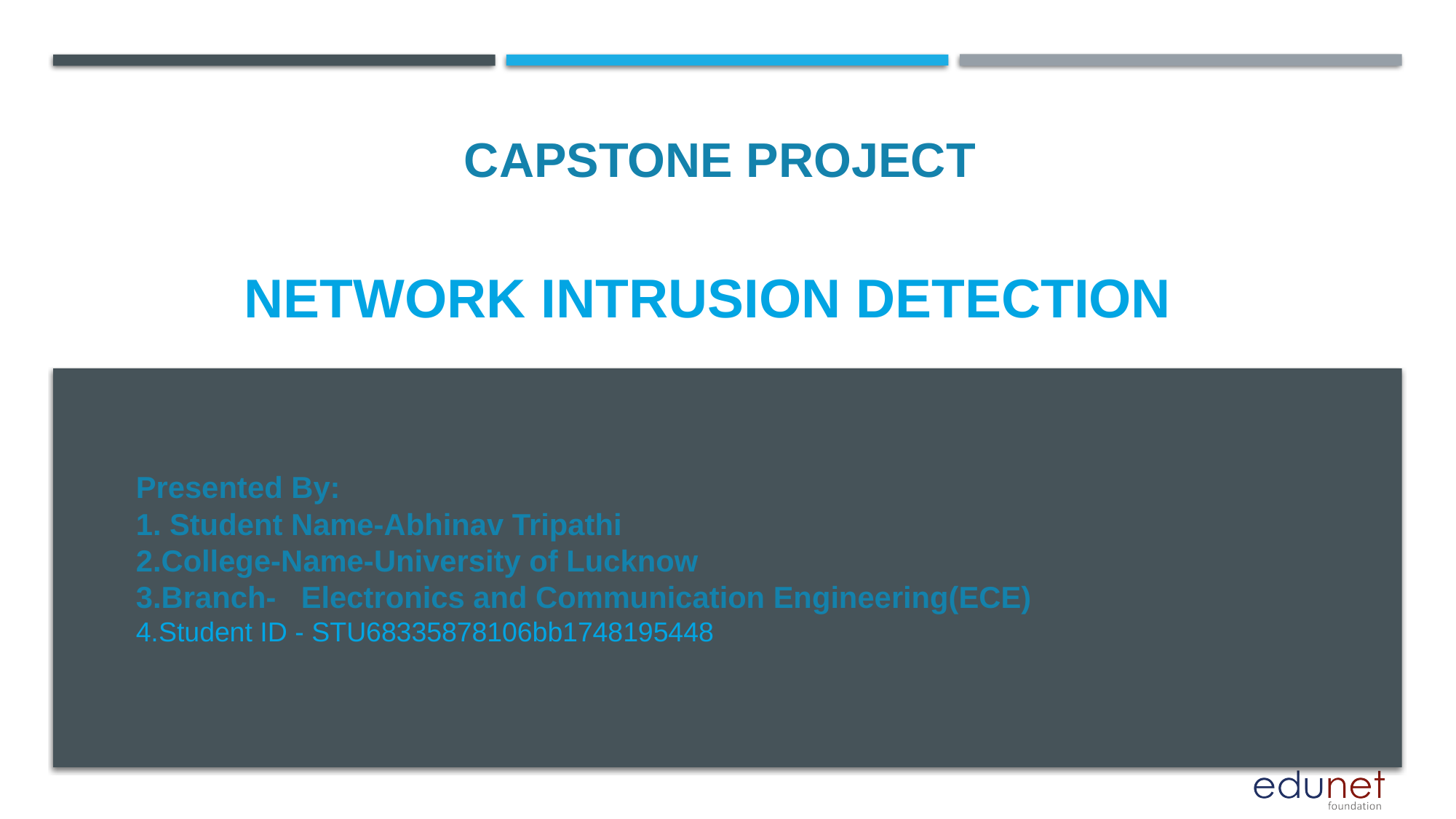

CAPSTONE PROJECT
# Network Intrusion Detection
Presented By:
1. Student Name-Abhinav Tripathi
2.College-Name-University of Lucknow
3.Branch-   Electronics and Communication Engineering(ECE)
4.Student ID - STU68335878106bb1748195448